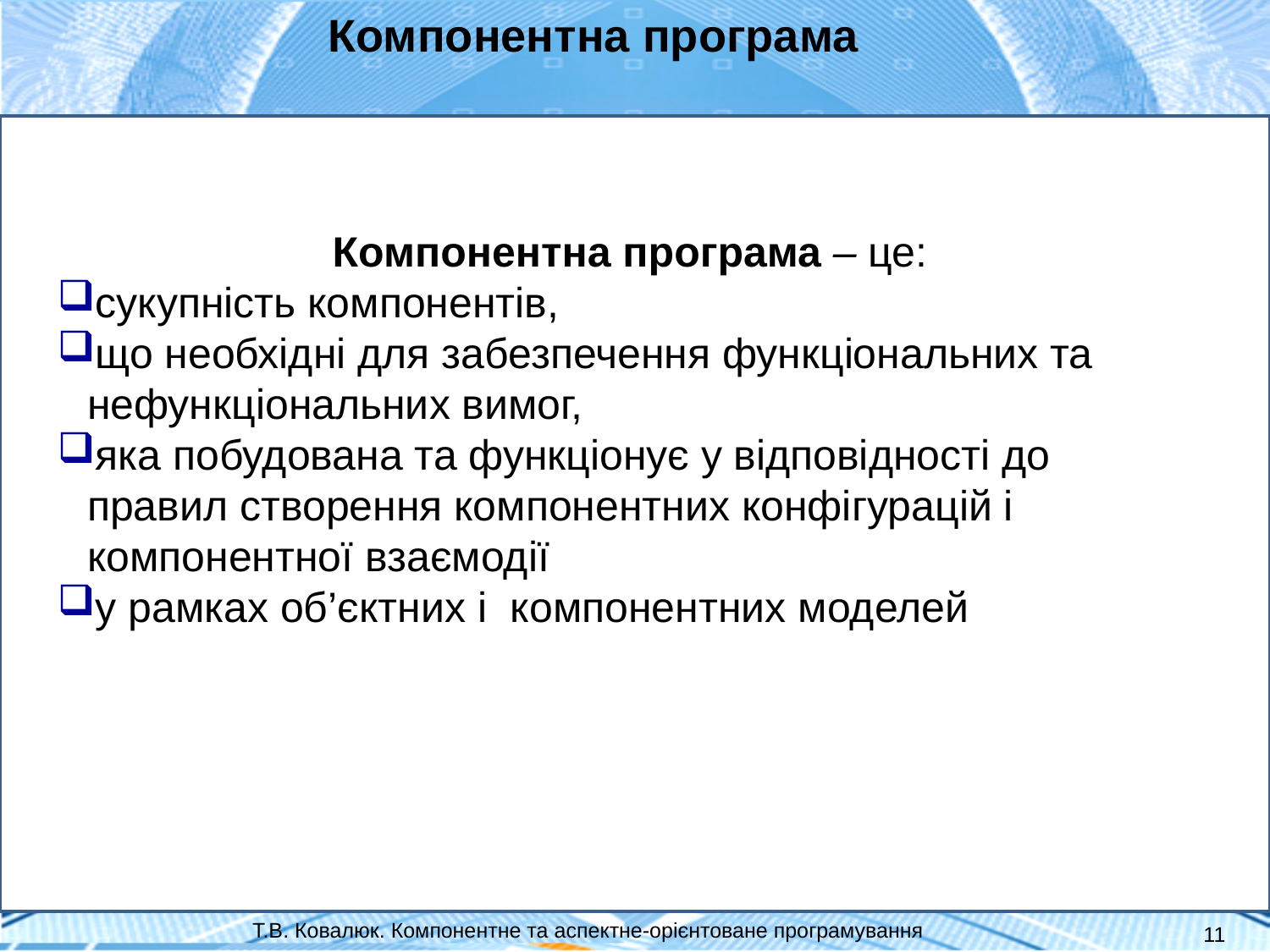

Компонентна програма
Компонентна про­грама – це:
сукупність компонентів,
що необхідні для забезпечення функціональних та нефункціональних вимог,
яка побудована та функціонує у відповідності до правил створення компонентних конфігурацій і компонентної взаємодії
у рамках об’єктних і  компонентних моделей